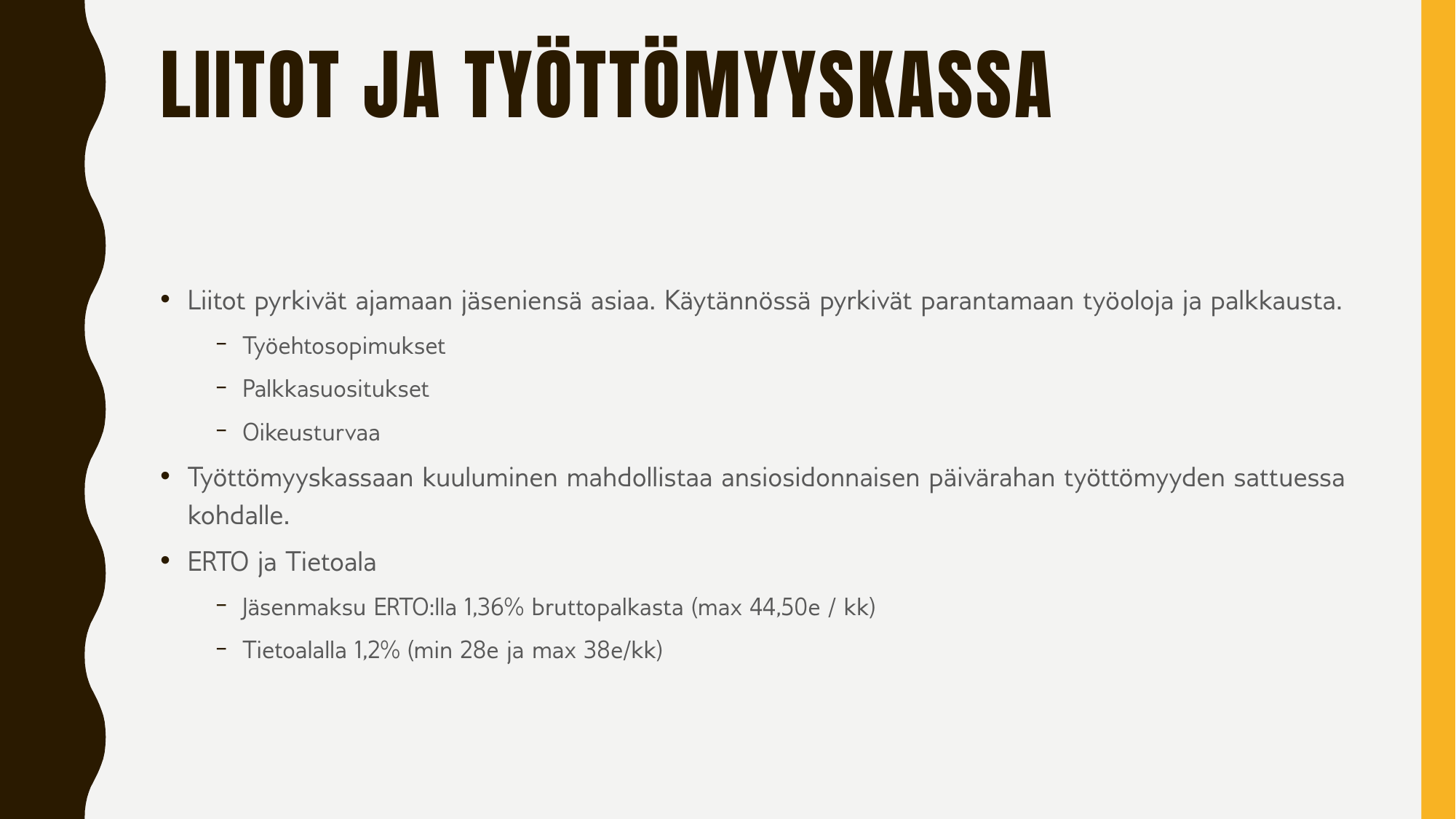

# Liitot ja työttömyyskassa
Liitot pyrkivät ajamaan jäseniensä asiaa. Käytännössä pyrkivät parantamaan työoloja ja palkkausta.
Työehtosopimukset
Palkkasuositukset
Oikeusturvaa
Työttömyyskassaan kuuluminen mahdollistaa ansiosidonnaisen päivärahan työttömyyden sattuessa kohdalle.
ERTO ja Tietoala
Jäsenmaksu ERTO:lla 1,36% bruttopalkasta (max 44,50e / kk)
Tietoalalla 1,2% (min 28e ja max 38e/kk)